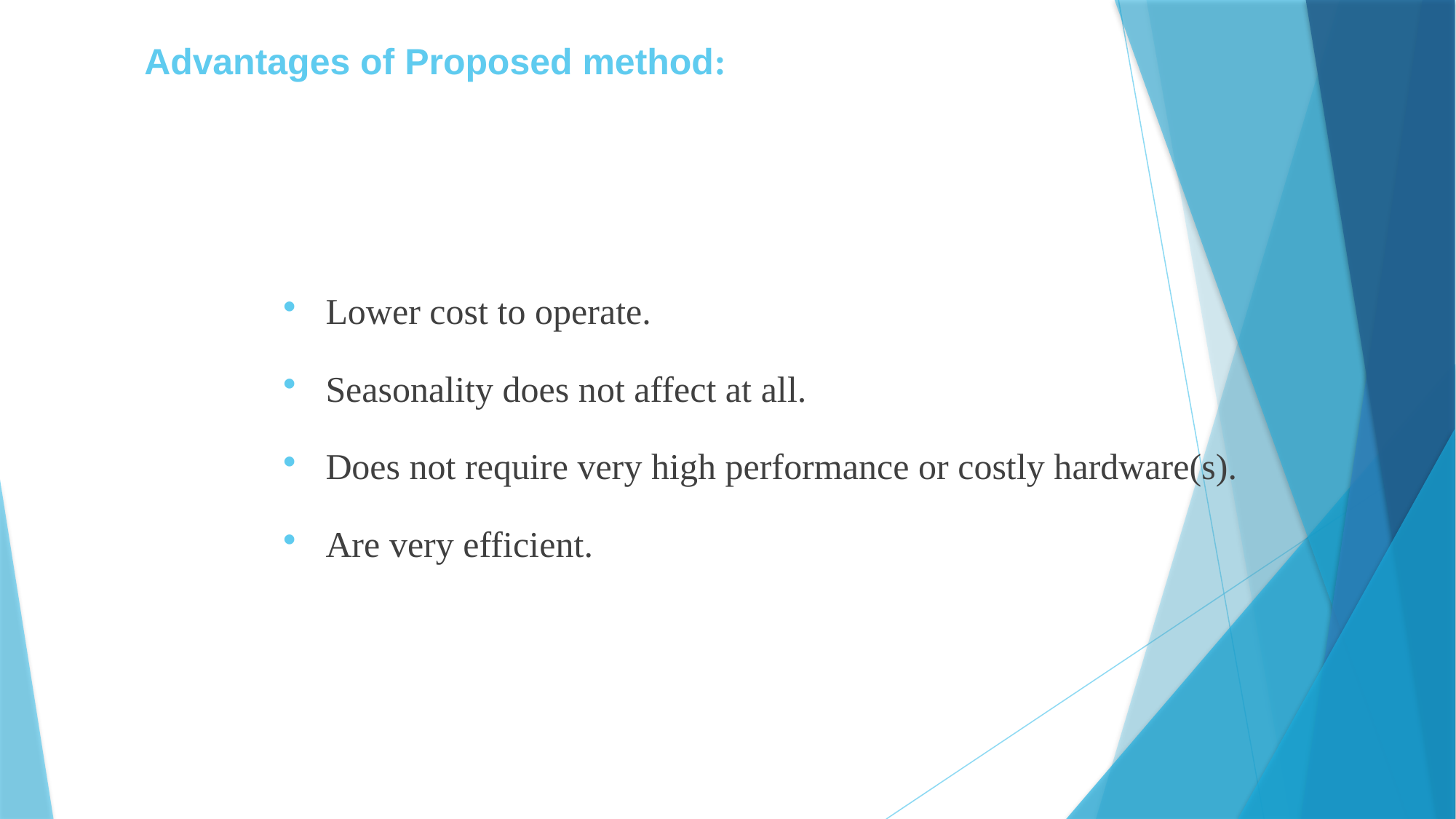

# Advantages of Proposed method:
Lower cost to operate.
Seasonality does not affect at all.
Does not require very high performance or costly hardware(s).
Are very efficient.